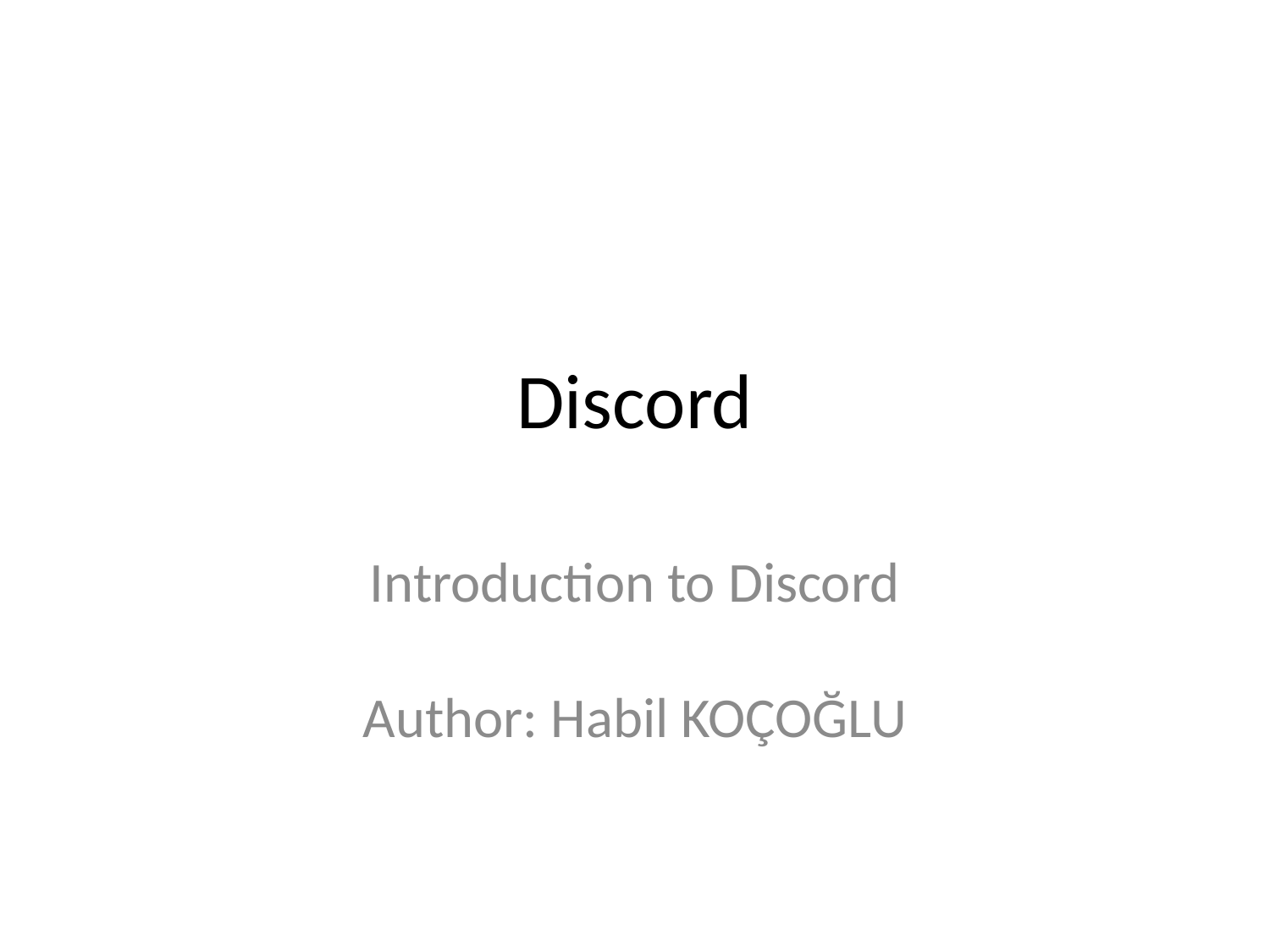

# Discord
Introduction to Discord
Author: Habil KOÇOĞLU